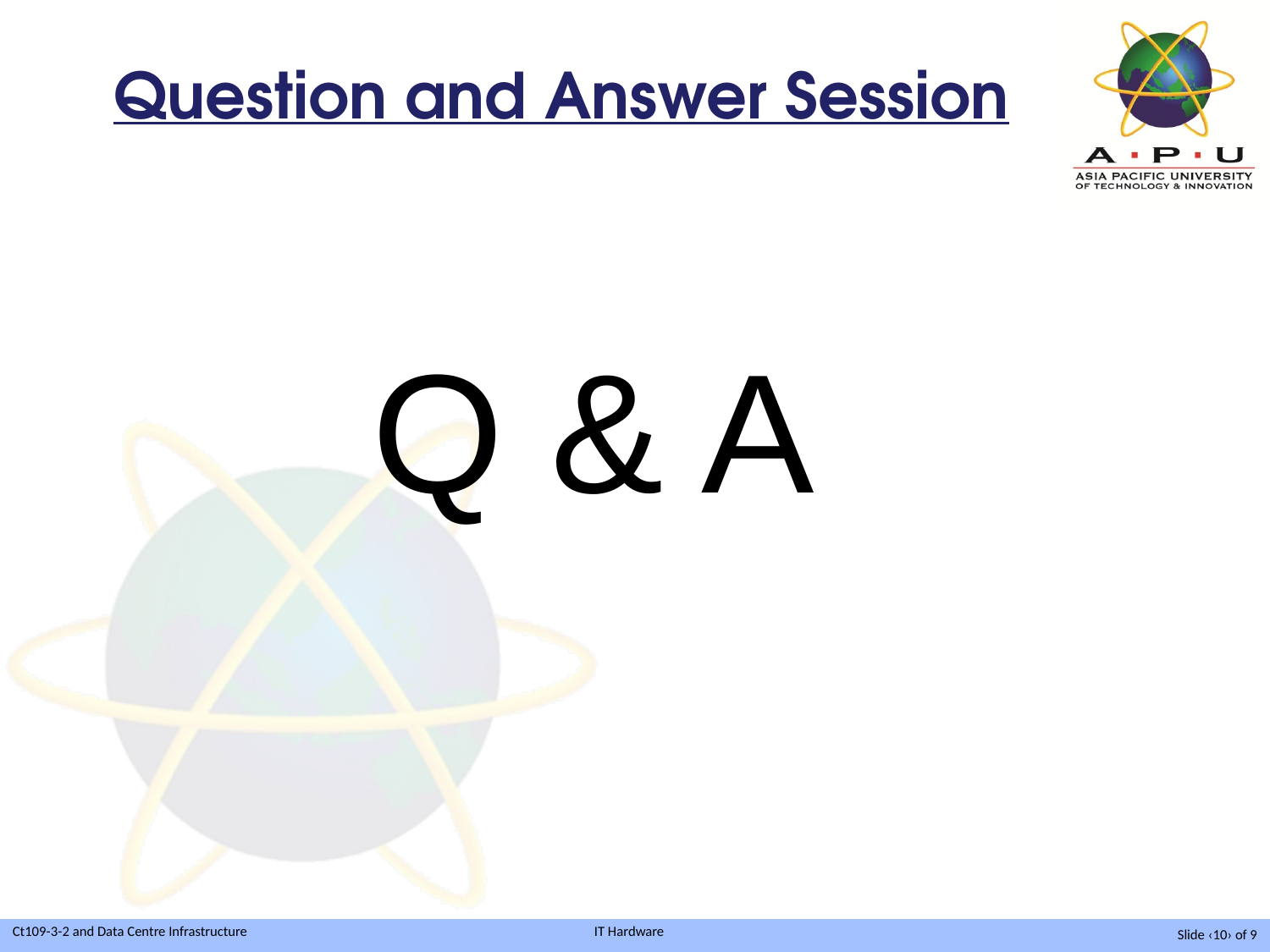

# Question and Answer Session
Q & A
Slide ‹10› of 9